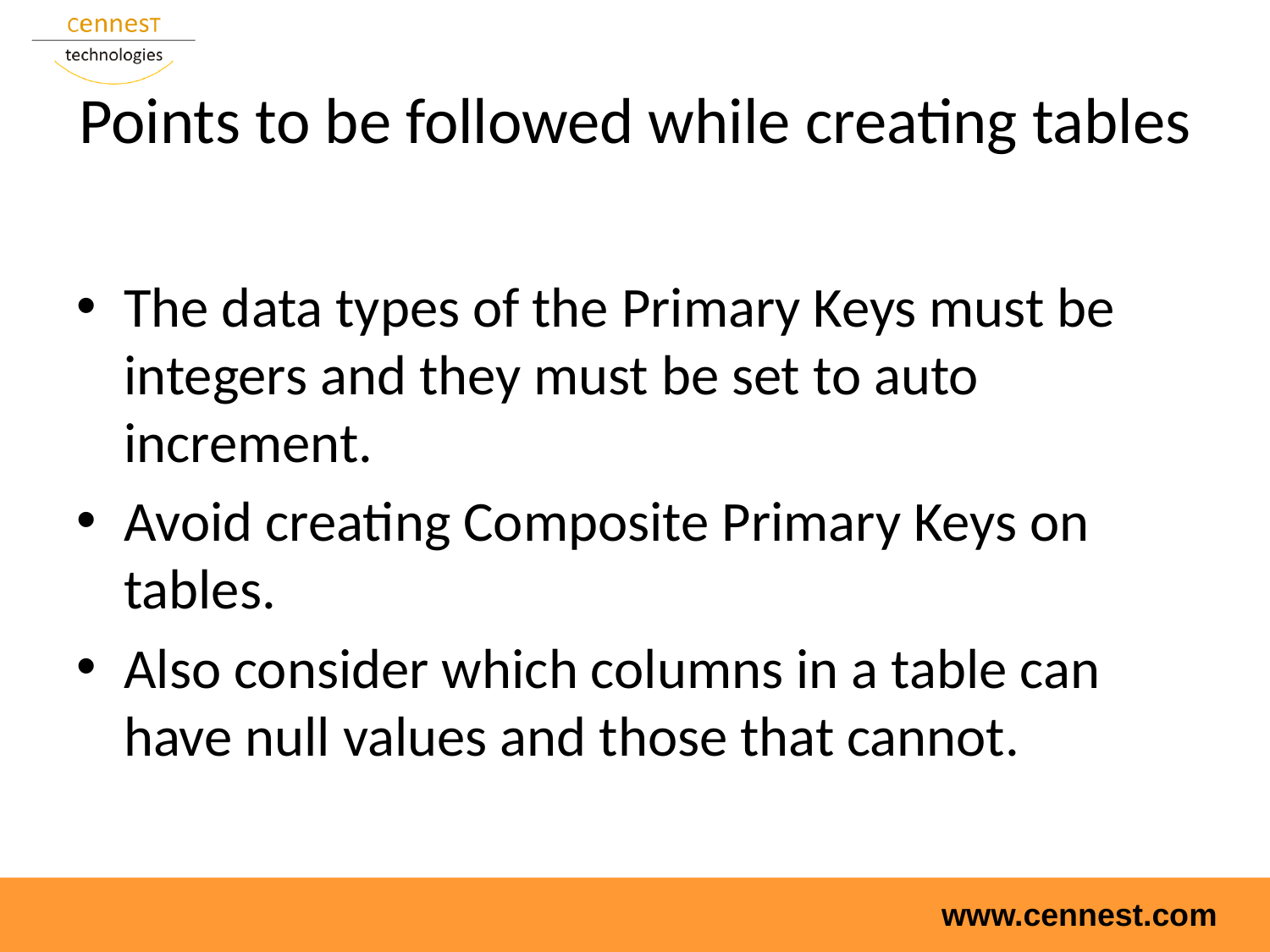

# Points to be followed while creating tables
The data types of the Primary Keys must be integers and they must be set to auto increment.
Avoid creating Composite Primary Keys on tables.
Also consider which columns in a table can have null values and those that cannot.